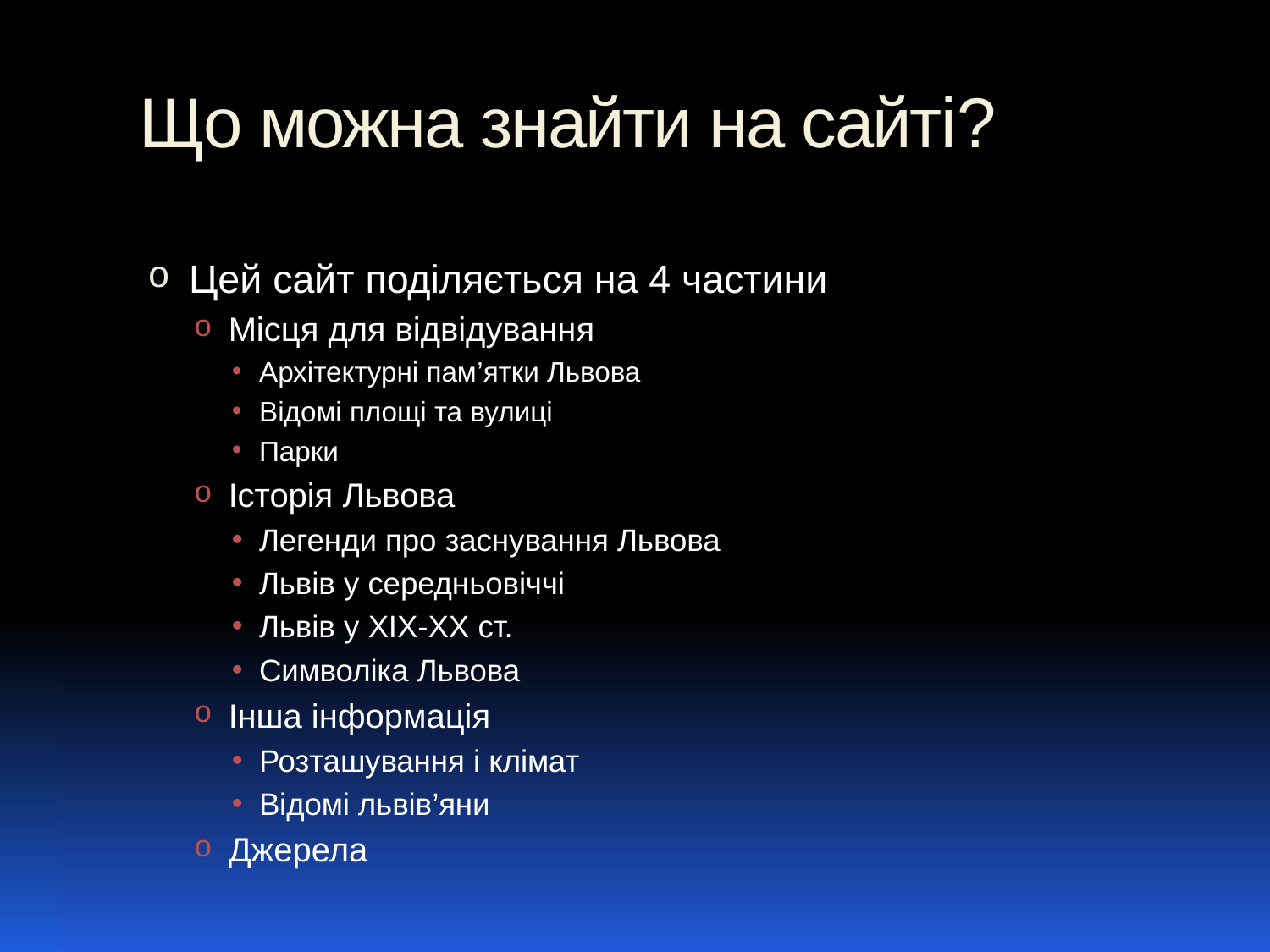

# Що можна знайти на сайті?
Цей сайт поділяється на 4 частини
Місця для відвідування
Архітектурні пам’ятки Львова
Відомі площі та вулиці
Парки
Історія Львова
Легенди про заснування Львова
Львів у середньовіччі
Львів у XIX-XX ст.
Символіка Львова
Інша інформація
Розташування і клімат
Відомі львів’яни
Джерела